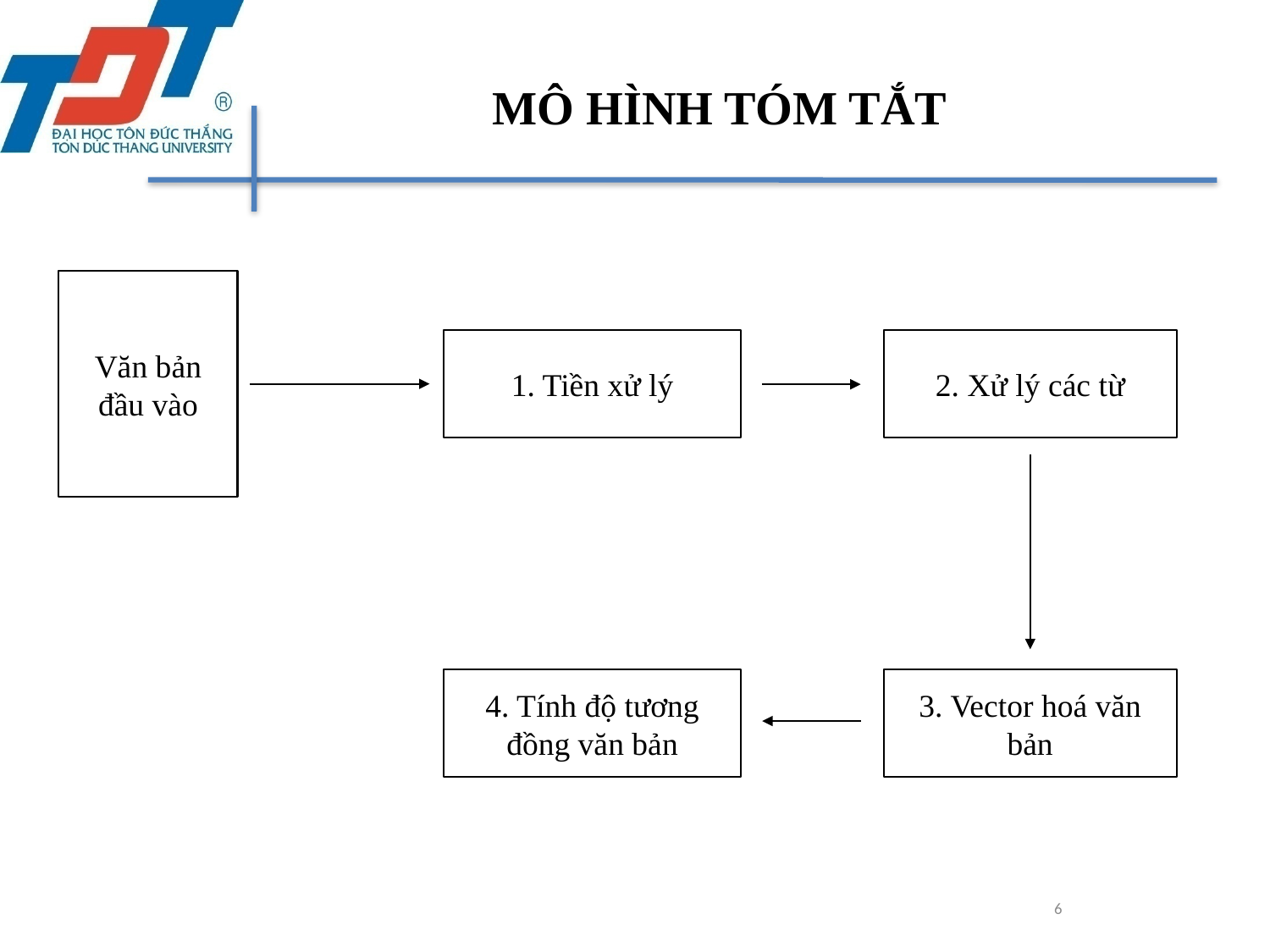

# MÔ HÌNH TÓM TẮT
Văn bản đầu vào
1. Tiền xử lý
2. Xử lý các từ
4. Tính độ tương đồng văn bản
3. Vector hoá văn bản
6